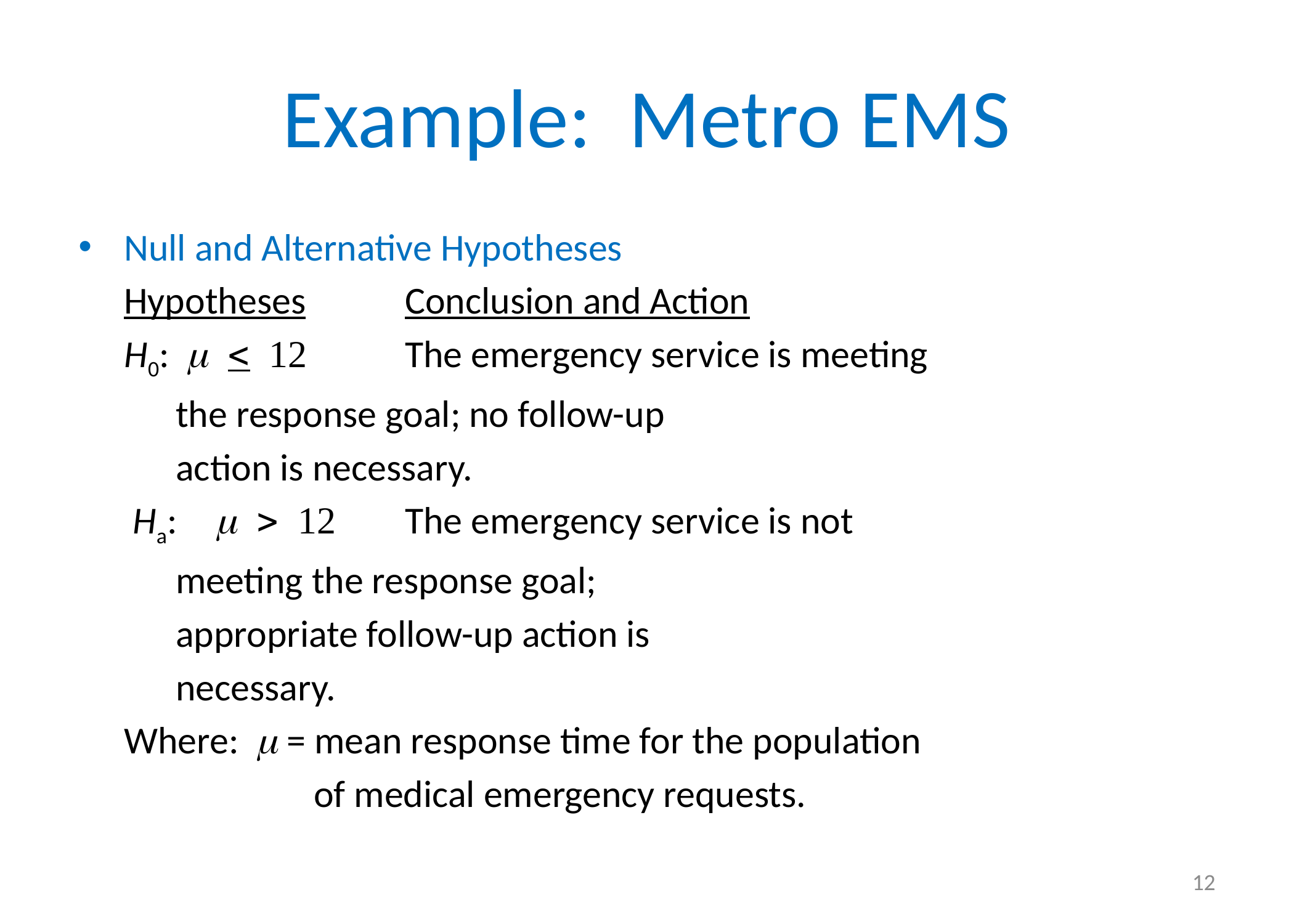

# Example:  Metro EMS
Null and Alternative Hypotheses
		Hypotheses	      Conclusion and Action
		H0:  μ < 12 	      The emergency service is meeting
				      the response goal; no follow-up
				      action is necessary.
		 Ha:  μ > 12 	      The emergency service is not
				      meeting the response goal;
				      appropriate follow-up action is
				      necessary.
		Where:  μ = mean response time for the population
		                      of medical emergency requests.

12